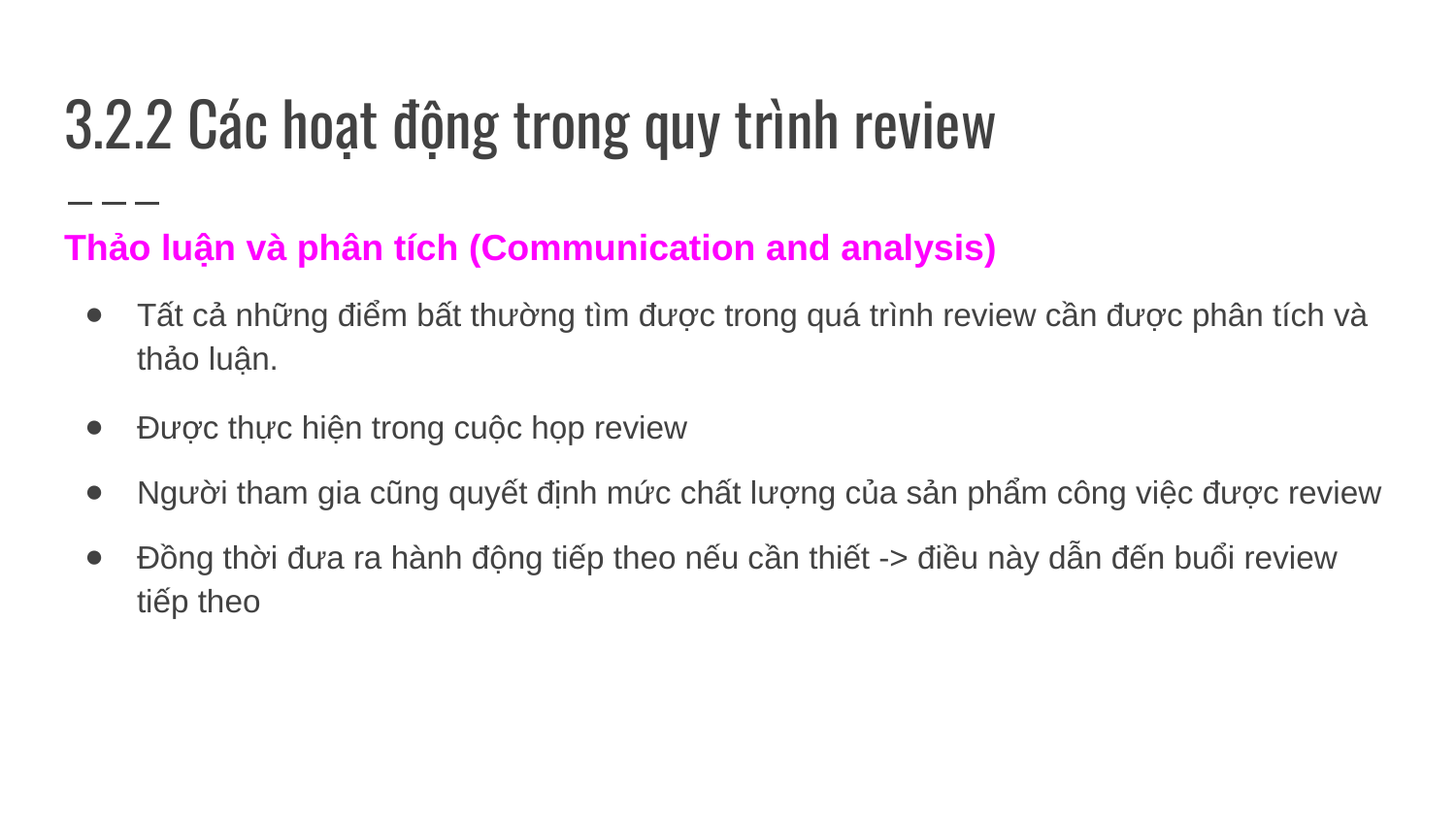

# 3.2.2 Các hoạt động trong quy trình review
Thảo luận và phân tích (Communication and analysis)
Tất cả những điểm bất thường tìm được trong quá trình review cần được phân tích và thảo luận.
Được thực hiện trong cuộc họp review
Người tham gia cũng quyết định mức chất lượng của sản phẩm công việc được review
Đồng thời đưa ra hành động tiếp theo nếu cần thiết -> điều này dẫn đến buổi review tiếp theo